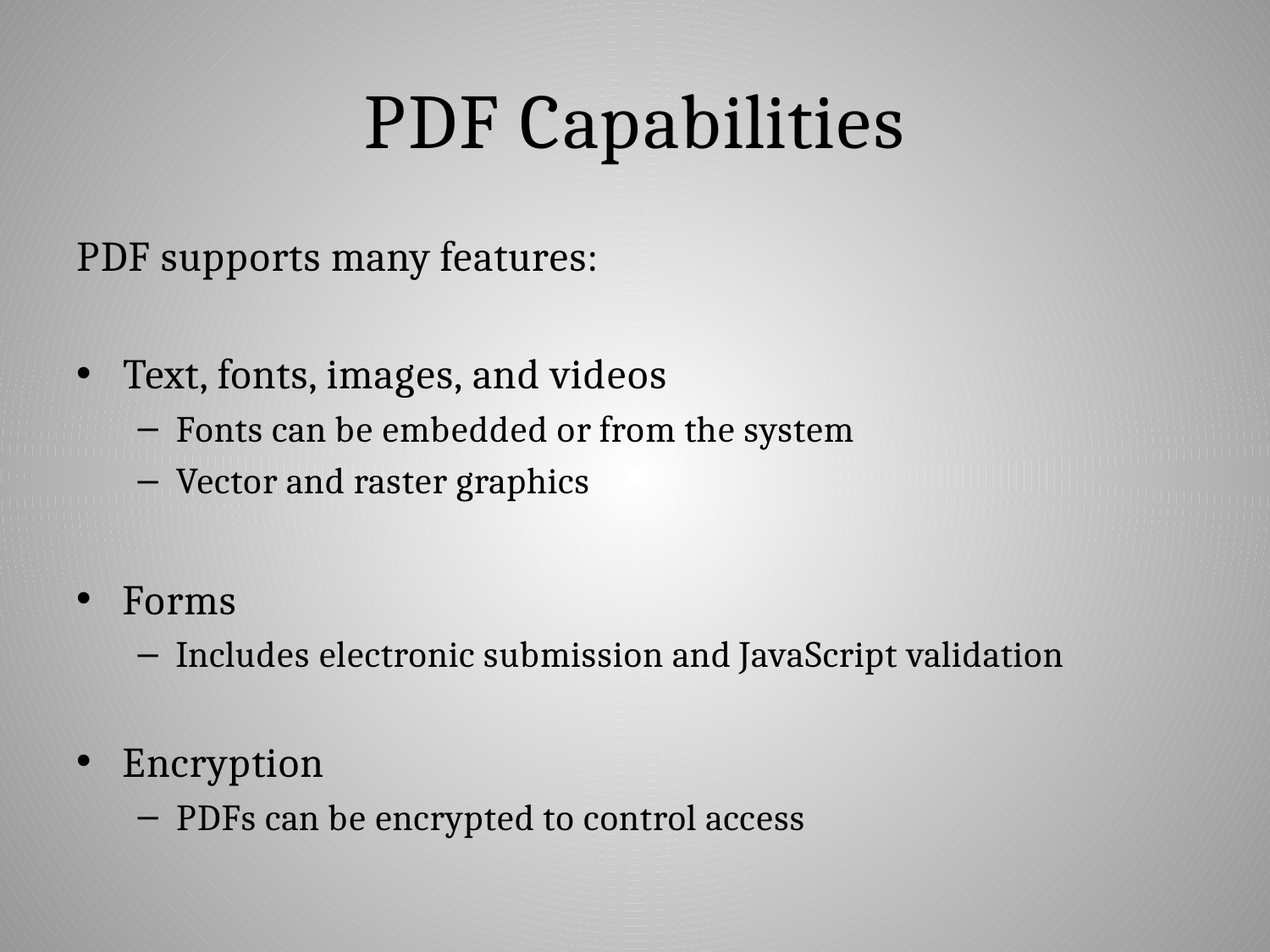

# PDF Capabilities
PDF supports many features:

Text, fonts, images, and videos
Fonts can be embedded or from the system
Vector and raster graphics

Forms
Includes electronic submission and JavaScript validation

Encryption
PDFs can be encrypted to control access